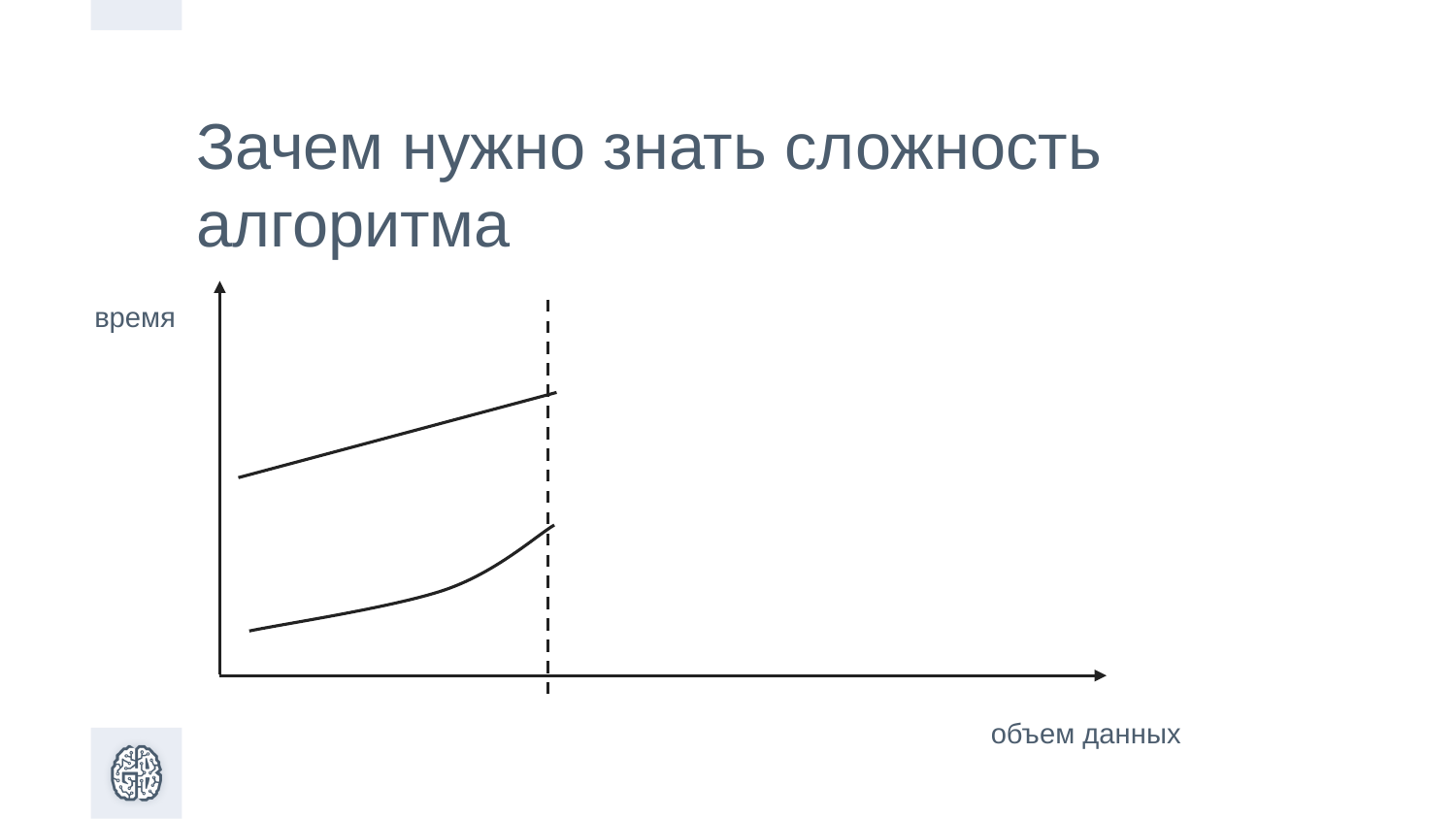

Зачем нужно знать сложность алгоритма
время

объем данных